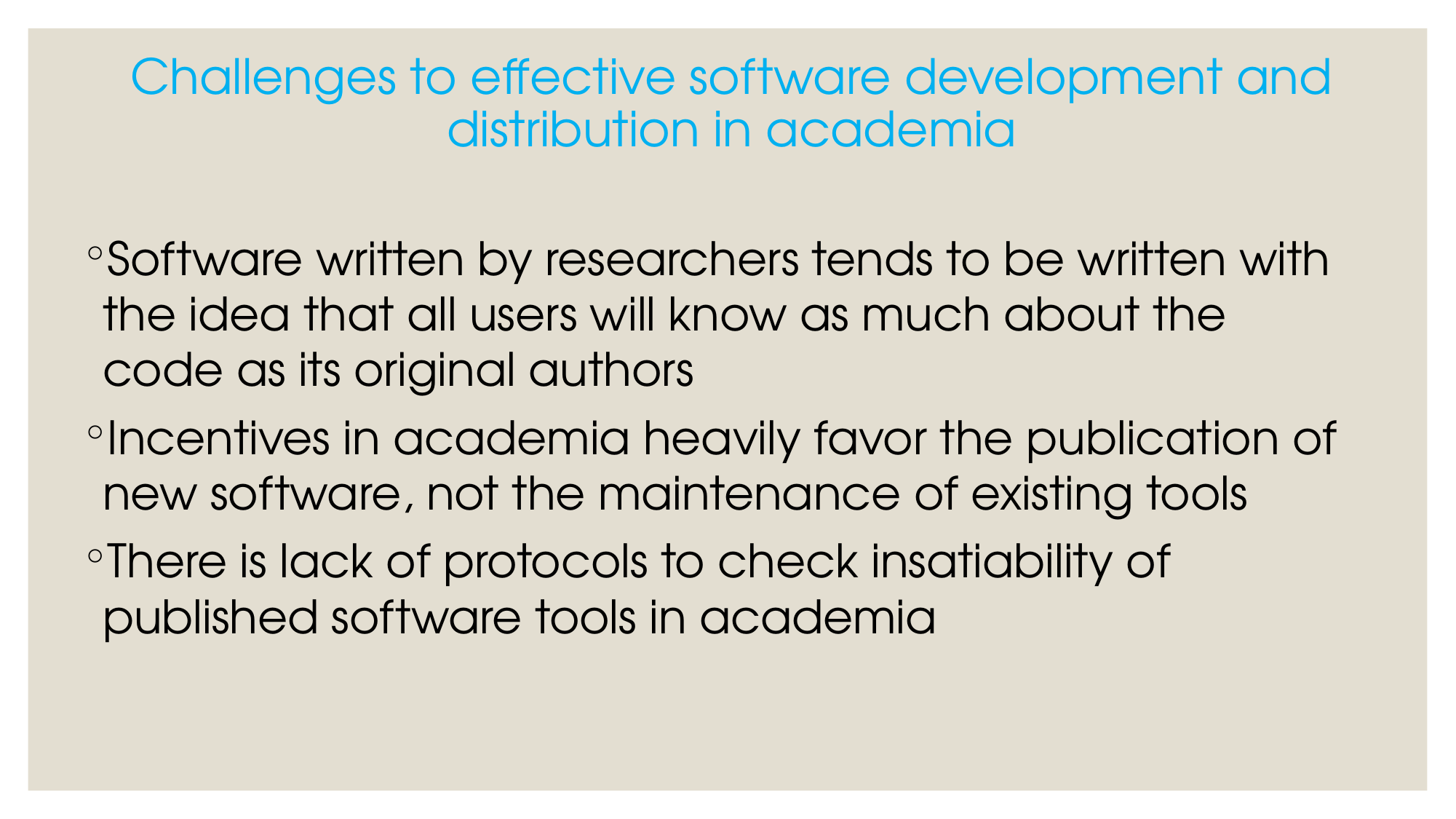

# Challenges to effective software development and distribution in academia
Software written by researchers tends to be written with the idea that all users will know as much about the code as its original authors
Incentives in academia heavily favor the publication of new software, not the maintenance of existing tools
There is lack of protocols to check insatiability of published software tools in academia

5